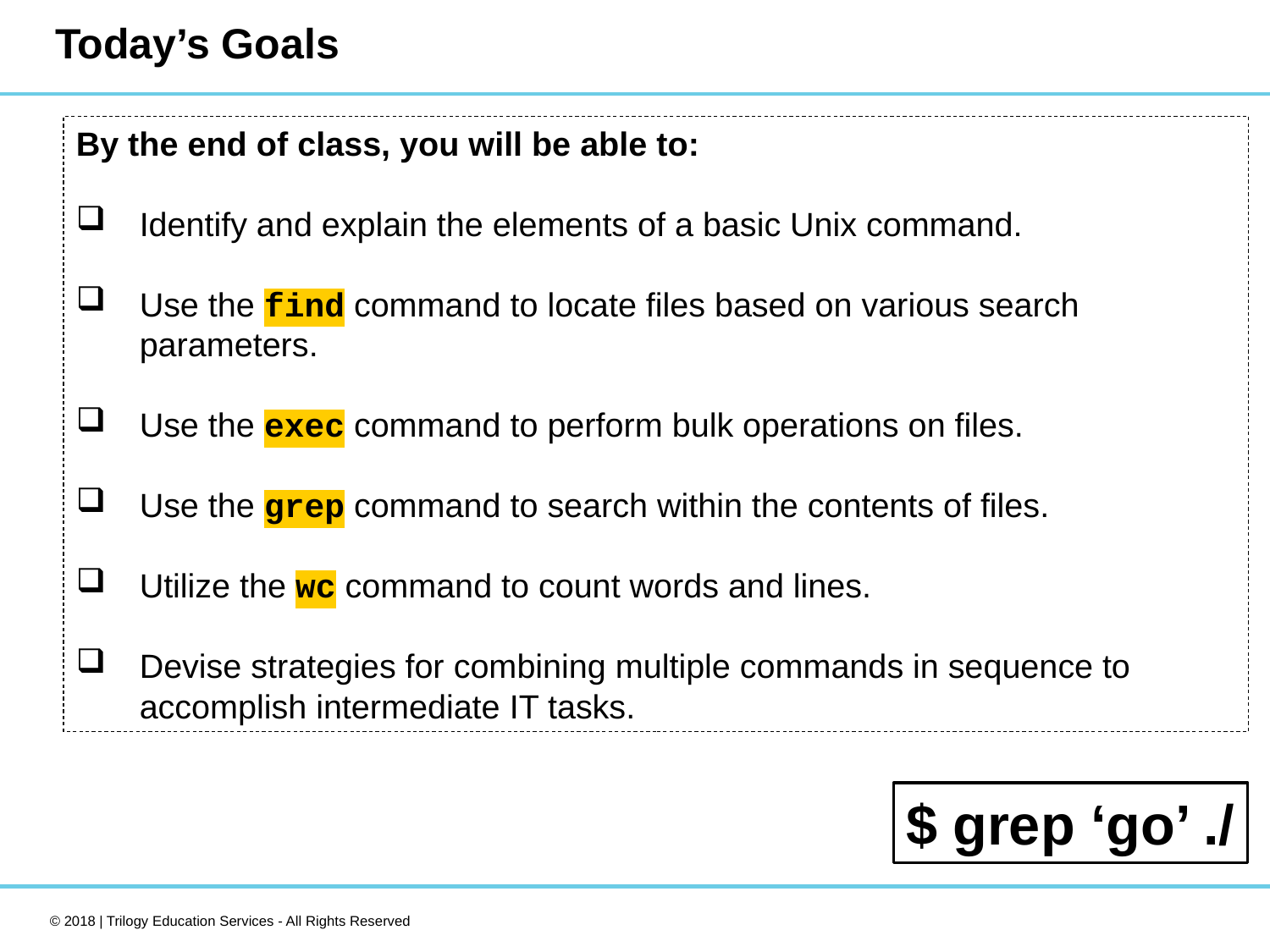

# Today’s Goals
By the end of class, you will be able to:

Identify and explain the elements of a basic Unix command.

Use the find command to locate files based on various search parameters.

Use the exec command to perform bulk operations on files.

Use the grep command to search within the contents of files.

Utilize the wc command to count words and lines.

Devise strategies for combining multiple commands in sequence to accomplish intermediate IT tasks.
$ grep ‘go’ ./